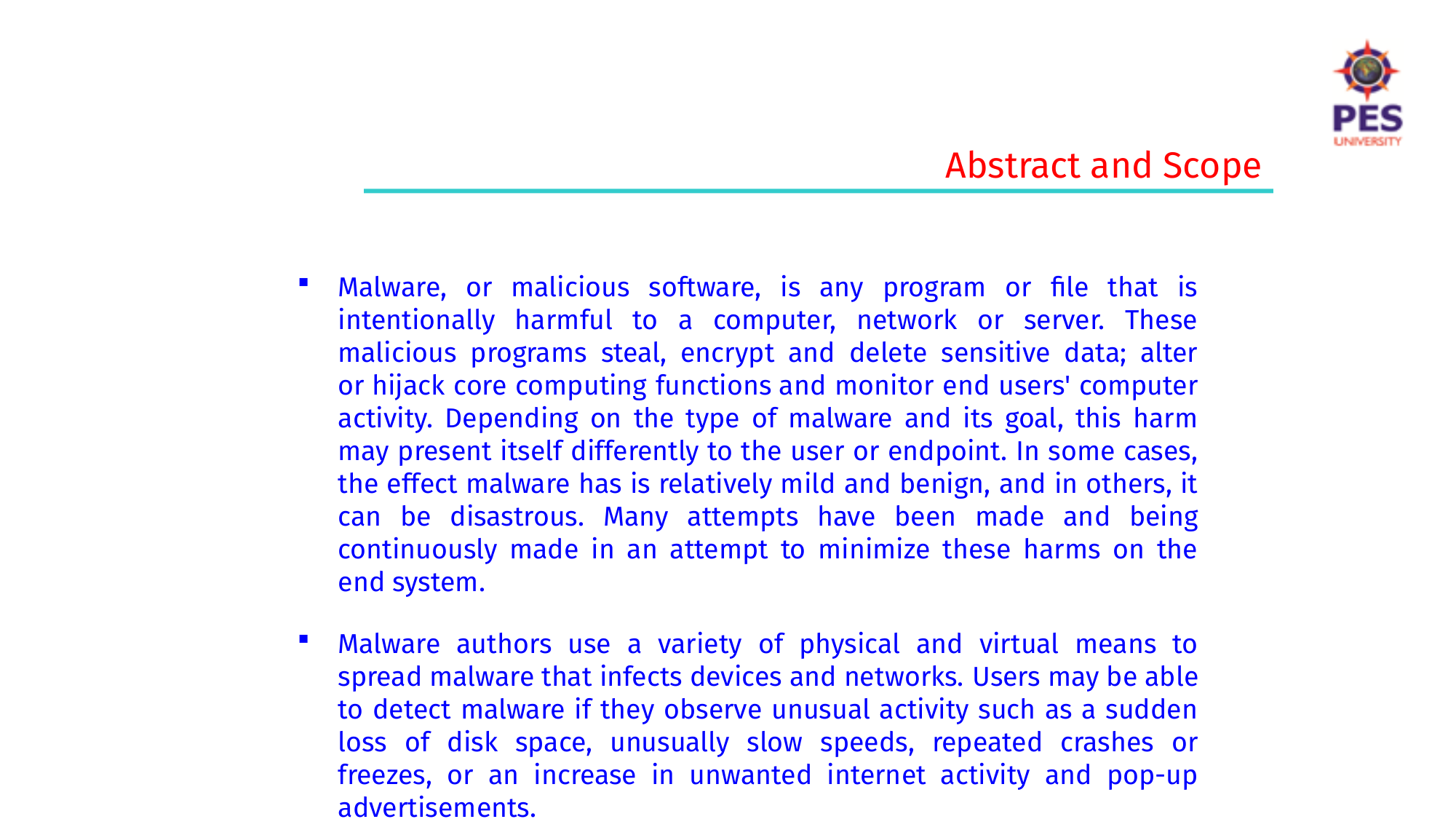

Abstract and Scope

Malware, or malicious software, is any program or file that is intentionally harmful to a computer, network or server. These malicious programs steal, encrypt and delete sensitive data; alter or hijack core computing functions and monitor end users' computer activity. Depending on the type of malware and its goal, this harm may present itself differently to the user or endpoint. In some cases, the effect malware has is relatively mild and benign, and in others, it can be disastrous. Many attempts have been made and being continuously made in an attempt to minimize these harms on the end system.

Malware authors use a variety of physical and virtual means to spread malware that infects devices and networks. Users may be able to detect malware if they observe unusual activity such as a sudden loss of disk space, unusually slow speeds, repeated crashes or freezes, or an increase in unwanted internet activity and pop-up advertisements.